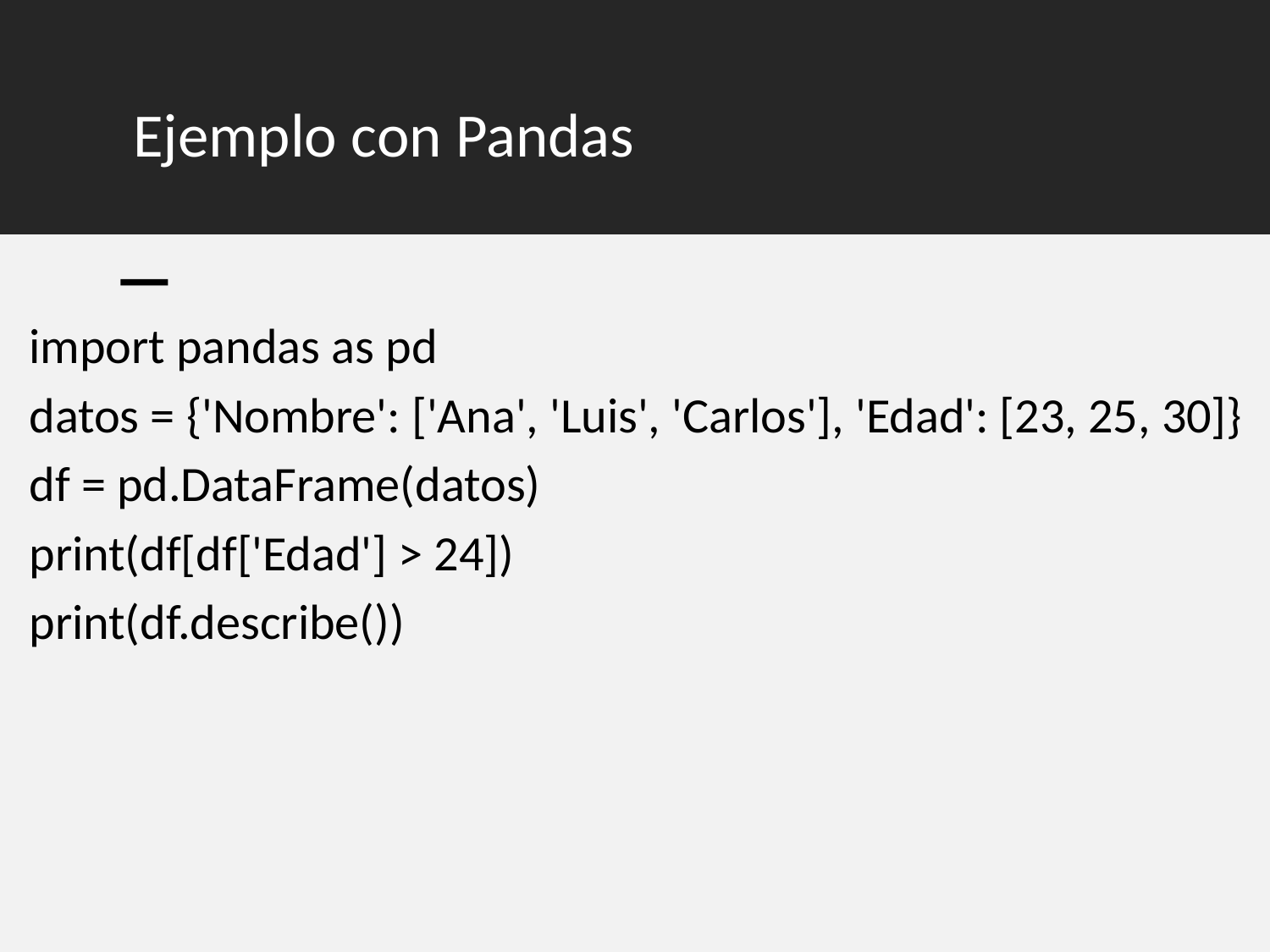

# Ejemplo con Pandas

import pandas as pd
datos = {'Nombre': ['Ana', 'Luis', 'Carlos'], 'Edad': [23, 25, 30]}
df = pd.DataFrame(datos)
print(df[df['Edad'] > 24])
print(df.describe())